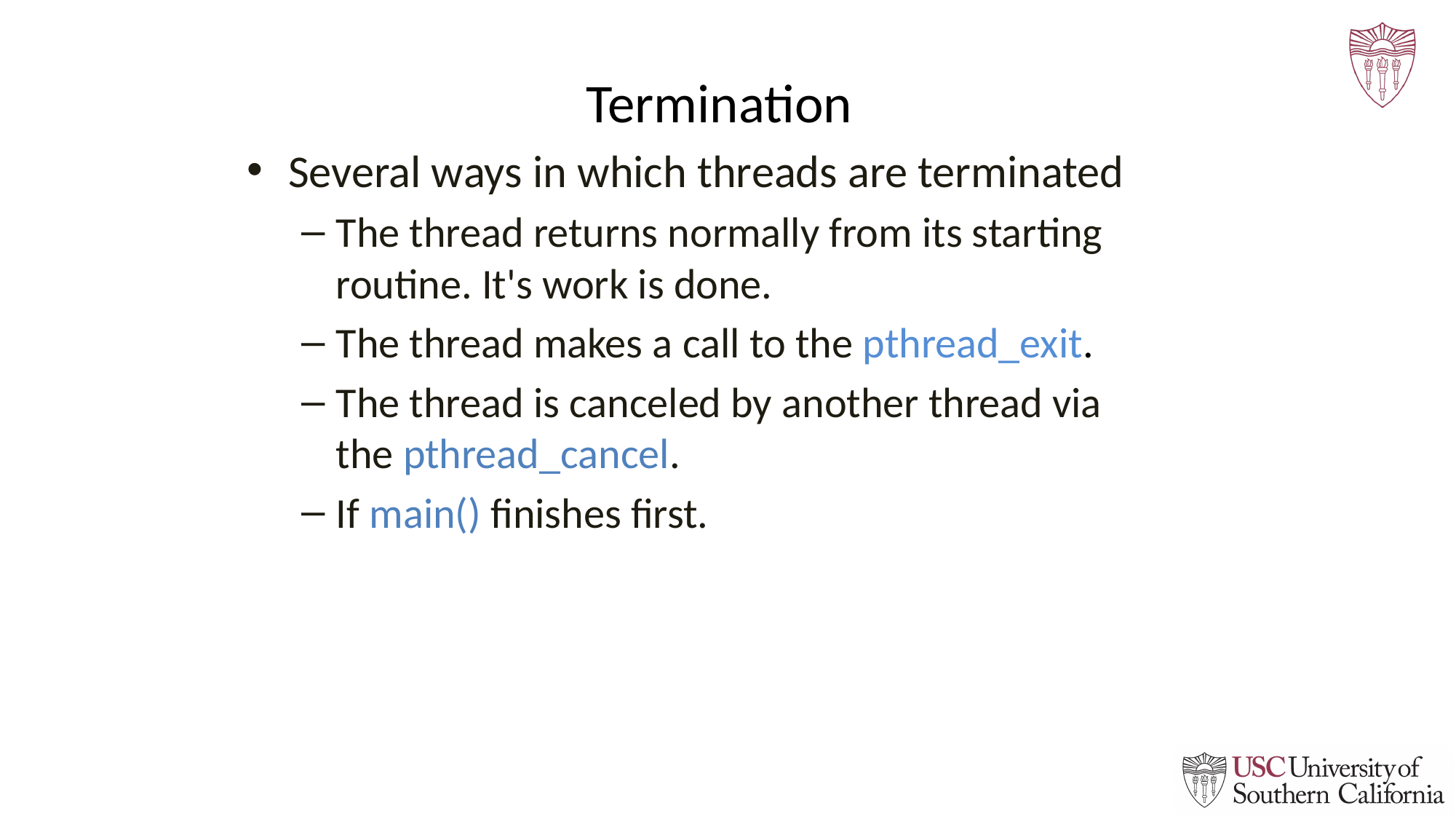

# Termination
Several ways in which threads are terminated
The thread returns normally from its starting routine. It's work is done.
The thread makes a call to the pthread_exit.
The thread is canceled by another thread via the pthread_cancel.
If main() finishes first.